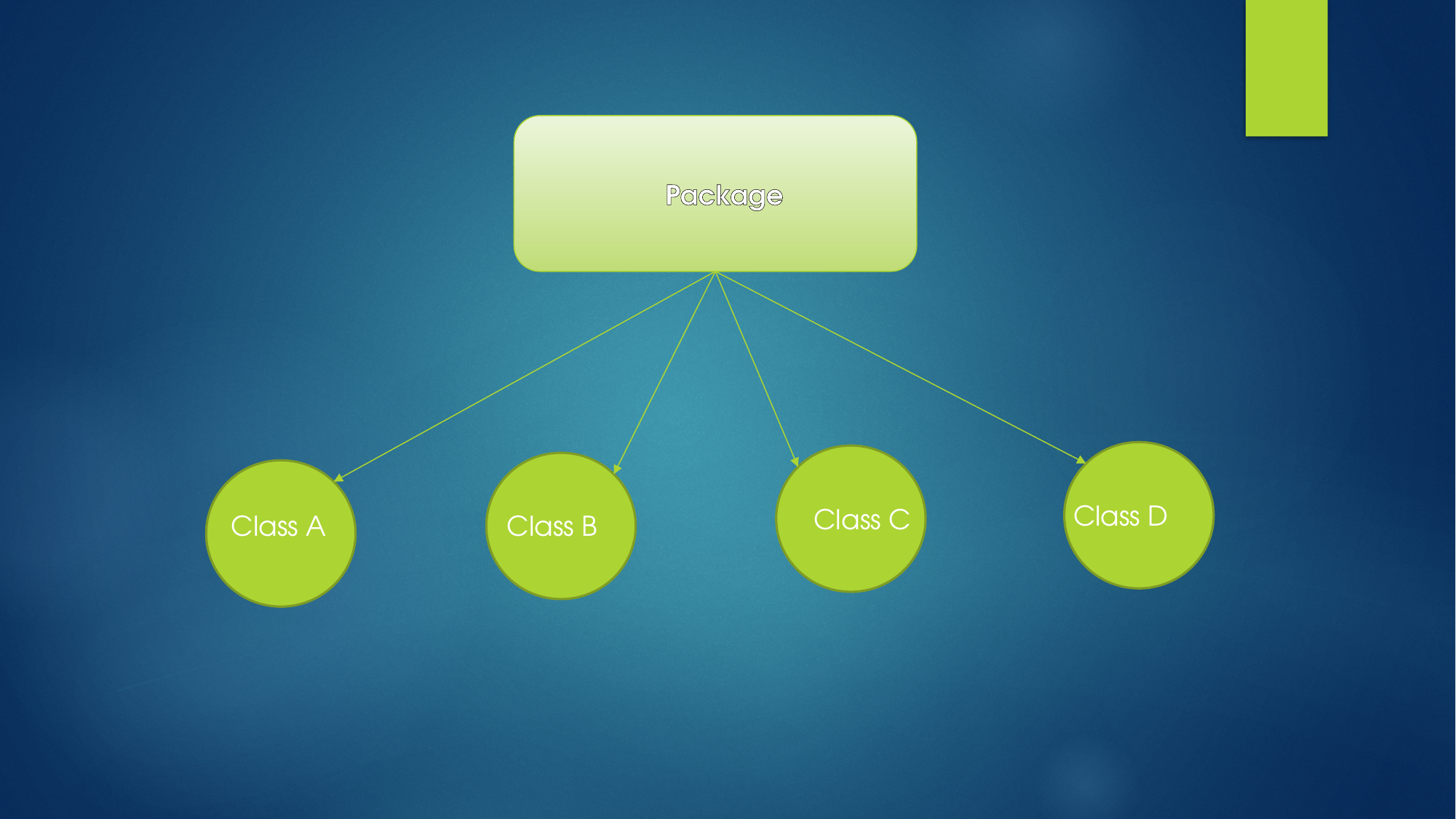

Package

Class D
Class C
Class A
Class B